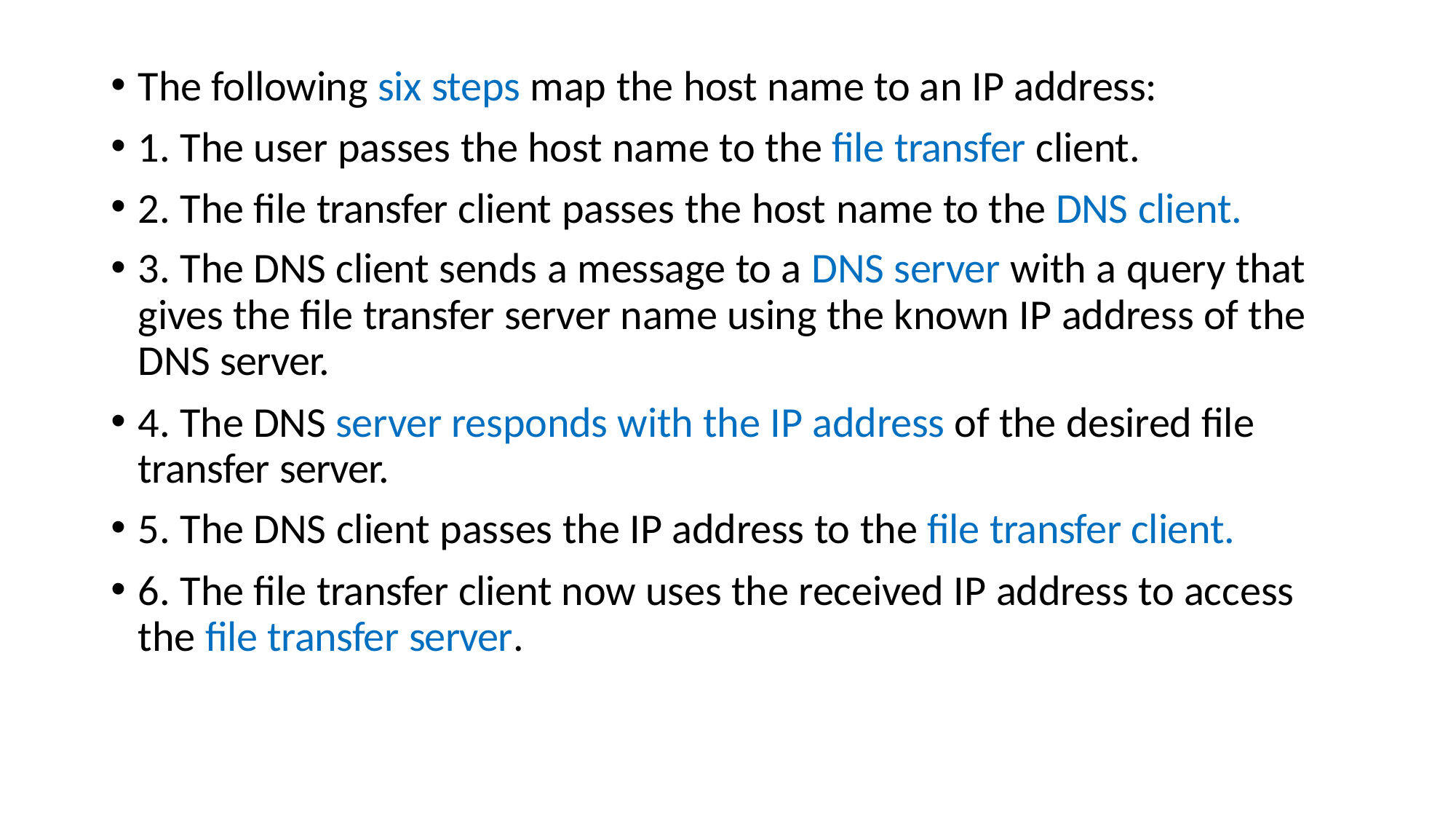

The following six steps map the host name to an IP address:
1. The user passes the host name to the file transfer client.
2. The file transfer client passes the host name to the DNS client.
3. The DNS client sends a message to a DNS server with a query that  gives the file transfer server name using the known IP address of the  DNS server.
4. The DNS server responds with the IP address of the desired file  transfer server.
5. The DNS client passes the IP address to the file transfer client.
6. The file transfer client now uses the received IP address to access  the file transfer server.